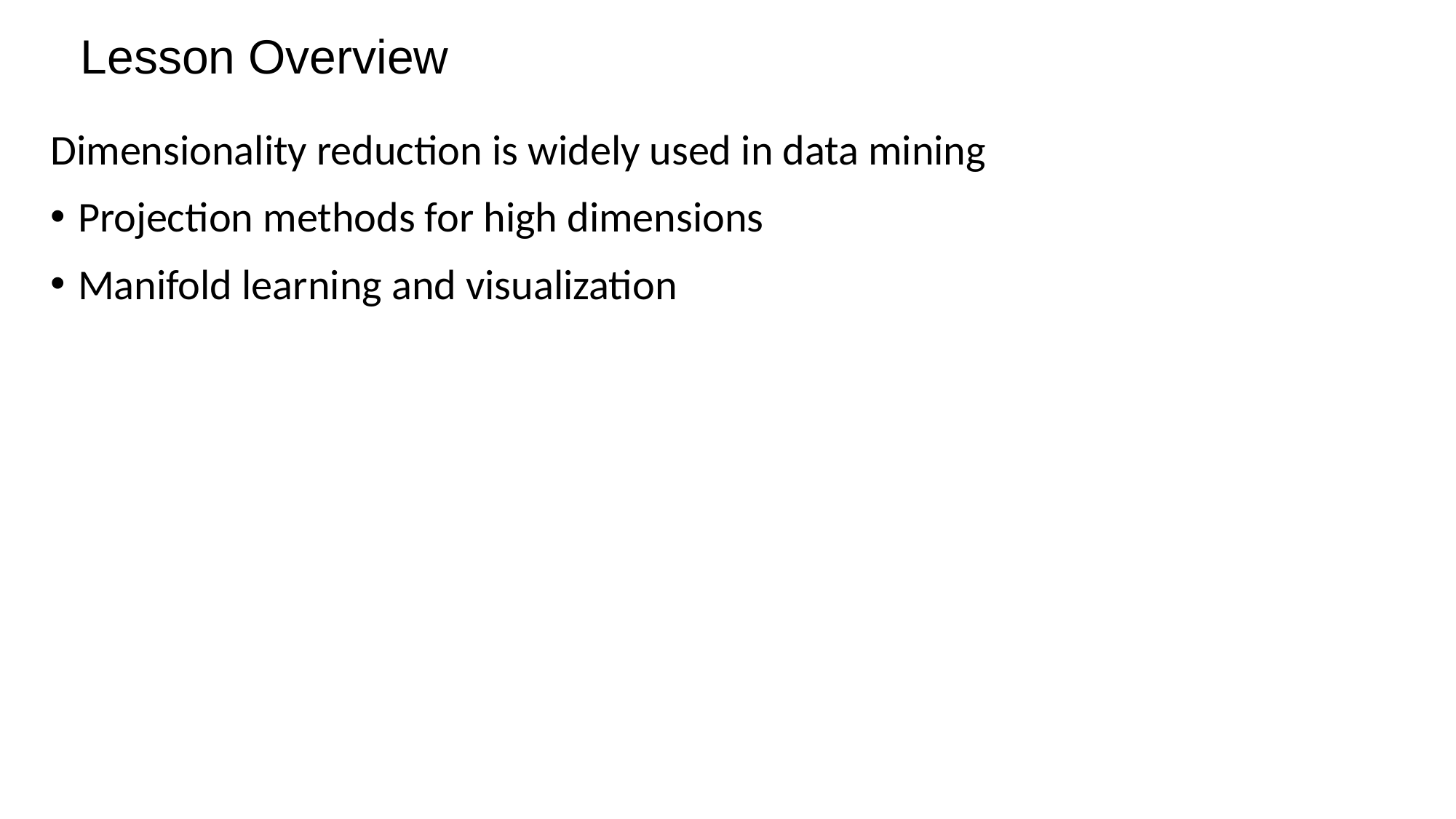

# Lesson Overview
Dimensionality reduction is widely used in data mining
Projection methods for high dimensions
Manifold learning and visualization